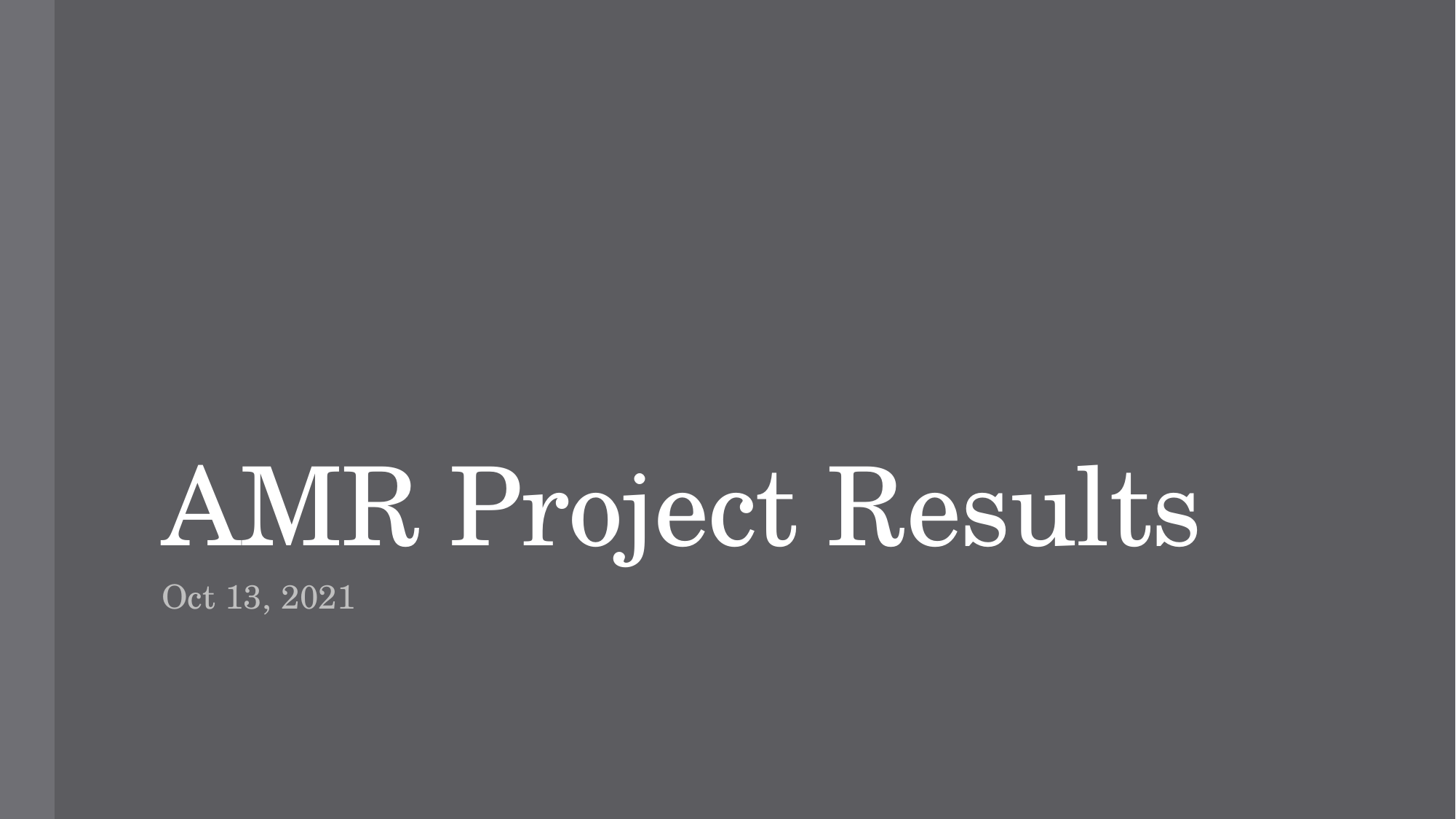

# AMR Project Results
Oct 13, 2021